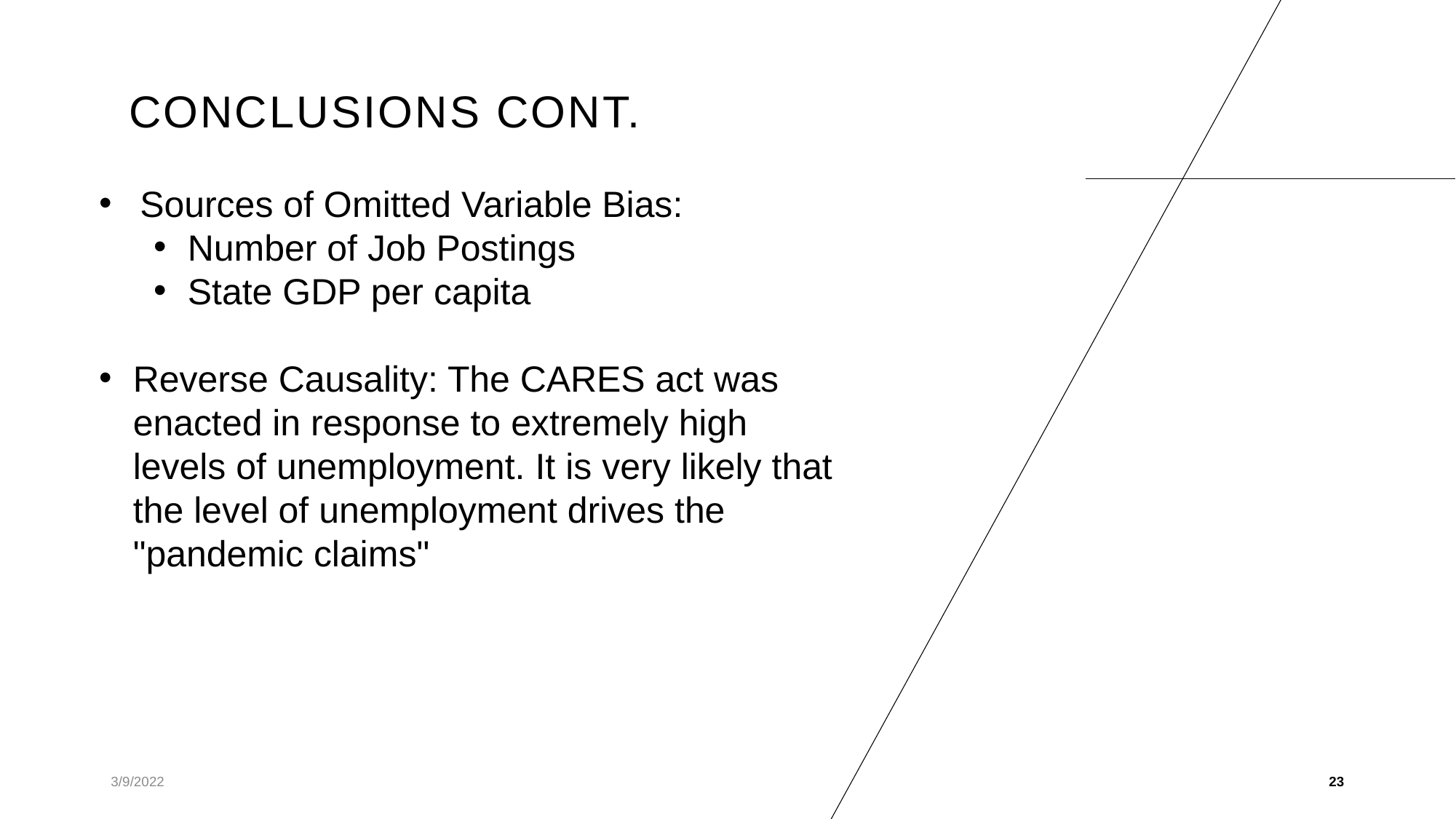

# Conclusions Cont.
Sources of Omitted Variable Bias:
Number of Job Postings
State GDP per capita

Reverse Causality: The CARES act was enacted in response to extremely high levels of unemployment. It is very likely that the level of unemployment drives the "pandemic claims"

3/9/2022
23